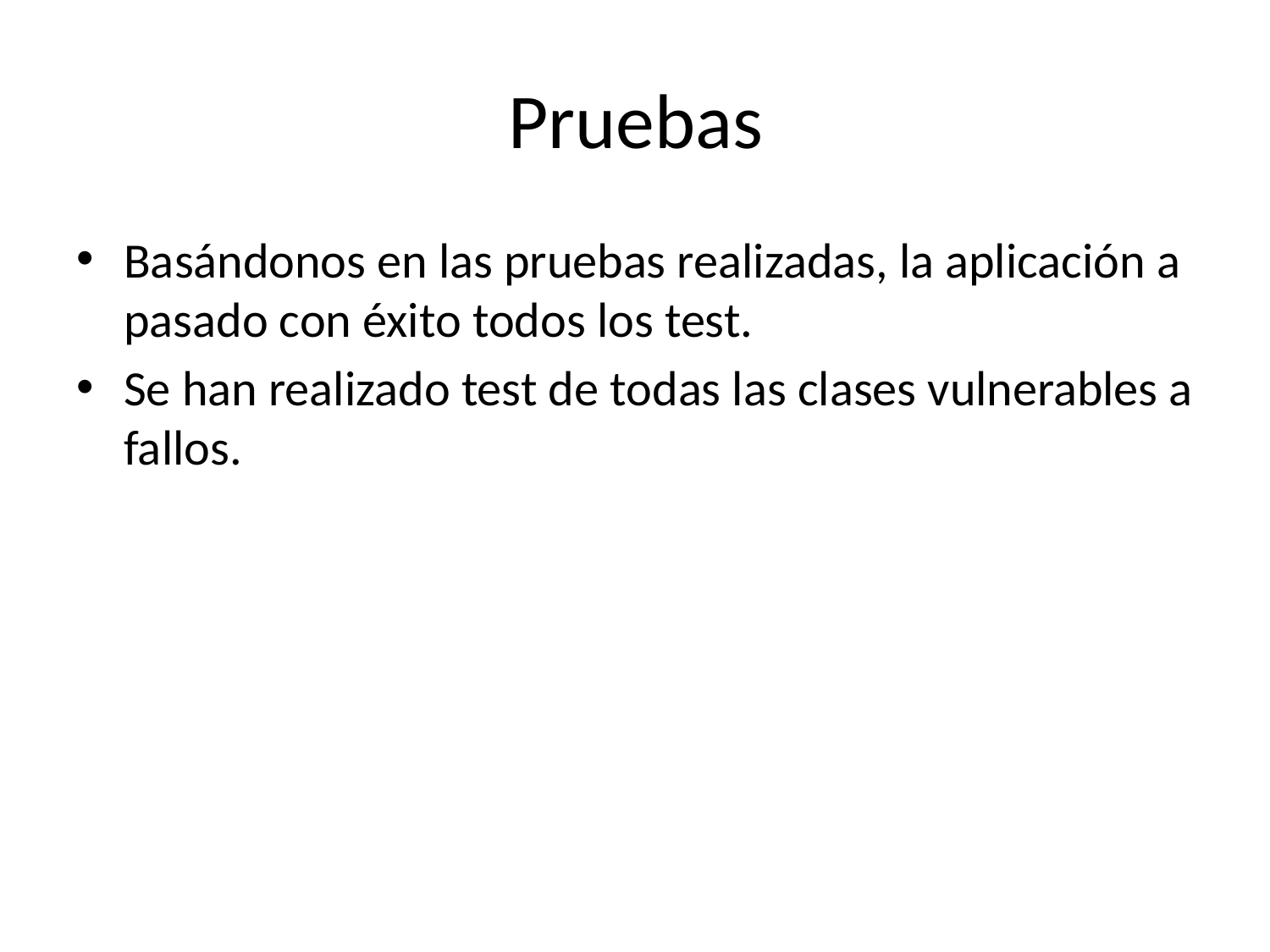

# Pruebas
Basándonos en las pruebas realizadas, la aplicación a pasado con éxito todos los test.
Se han realizado test de todas las clases vulnerables a fallos.